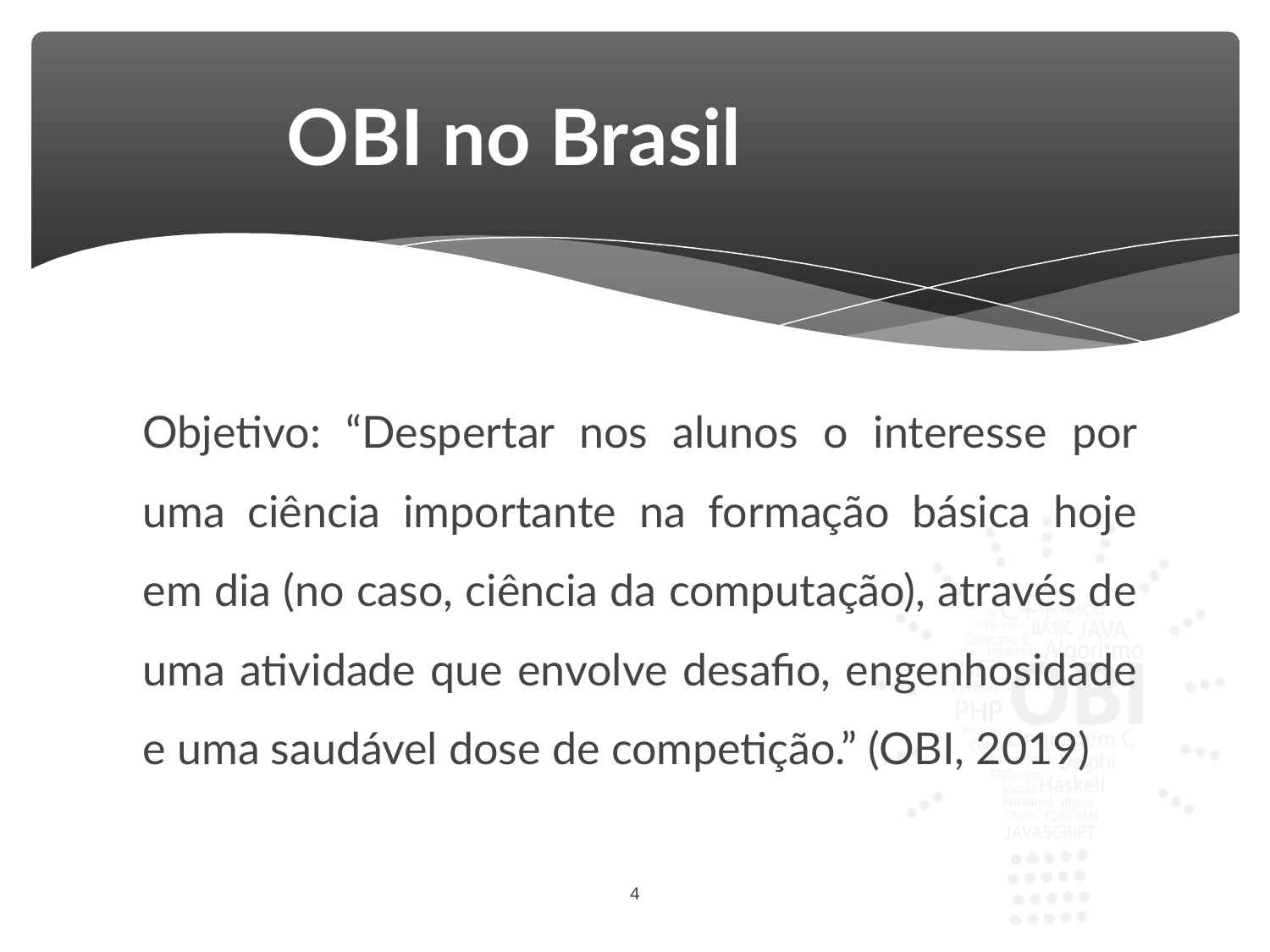

# OBI no Brasil
Objetivo: “Despertar nos alunos o interesse por uma ciência importante na formação básica hoje em dia (no caso, ciência da computação), através de uma atividade que envolve desafio, engenhosidade e uma saudável dose de competição.” (OBI, 2019)

4